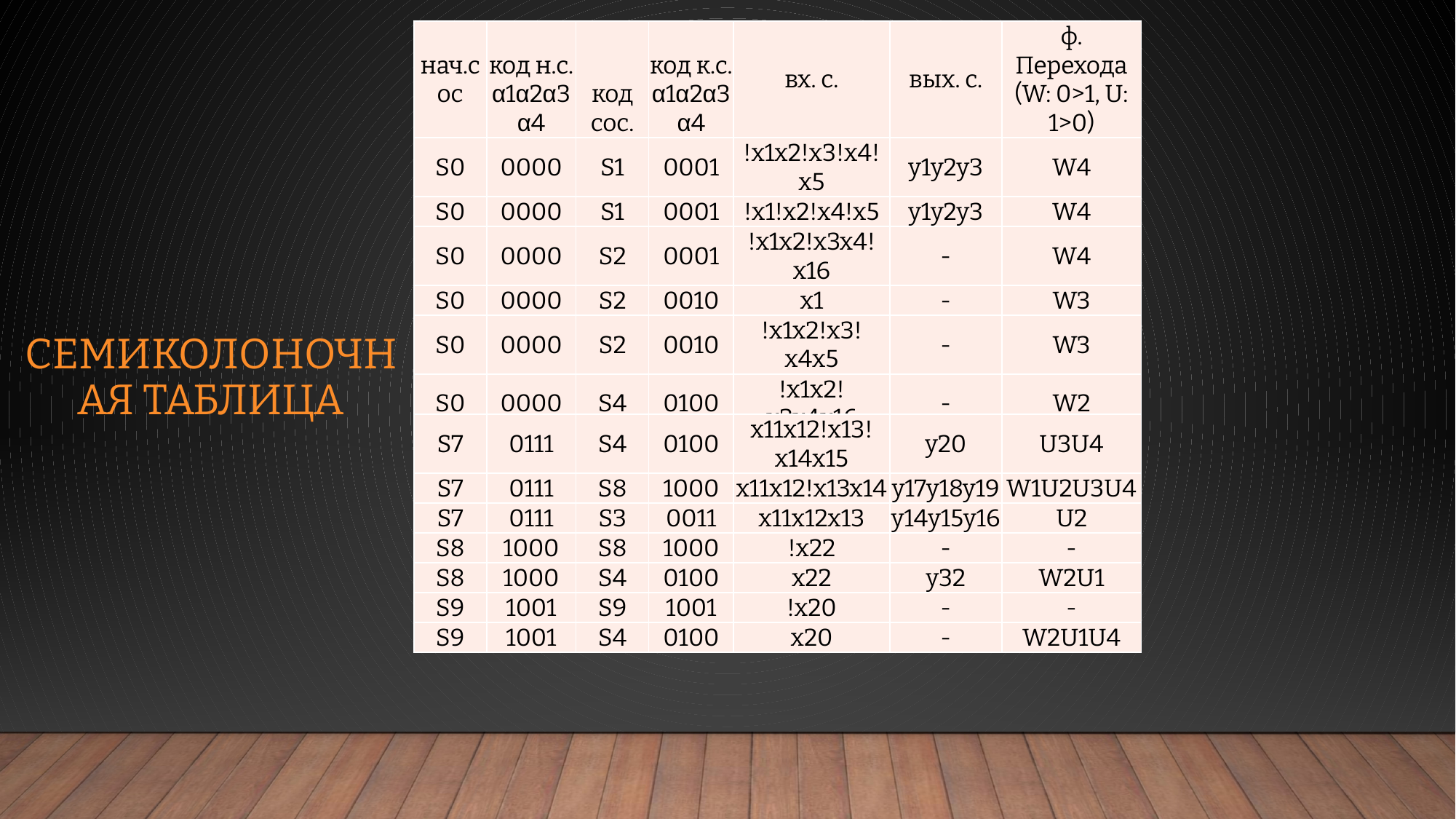

| нач.сос | код н.с. α1α2α3α4 | код сос. | код к.с. α1α2α3α4 | вх. с. | вых. с. | ф. Перехода (W: 0>1, U: 1>0) |
| --- | --- | --- | --- | --- | --- | --- |
| S0 | 0000 | S1 | 0001 | !x1x2!x3!x4!x5 | y1y2y3 | W4 |
| S0 | 0000 | S1 | 0001 | !x1!x2!x4!x5 | y1y2y3 | W4 |
| S0 | 0000 | S2 | 0001 | !x1x2!x3x4!x16 | - | W4 |
| S0 | 0000 | S2 | 0010 | x1 | - | W3 |
| S0 | 0000 | S2 | 0010 | !x1x2!x3!x4x5 | - | W3 |
| S0 | 0000 | S4 | 0100 | !x1x2!x3x4x16 | - | W2 |
| …. | ….. | …. | …. | ………… | ………. | ……. |
# Семиколоночная таблица
| S7 | 0111 | S4 | 0100 | x11x12!x13!x14x15 | y20 | U3U4 |
| --- | --- | --- | --- | --- | --- | --- |
| S7 | 0111 | S8 | 1000 | x11x12!x13x14 | y17y18y19 | W1U2U3U4 |
| S7 | 0111 | S3 | 0011 | x11x12x13 | y14y15y16 | U2 |
| S8 | 1000 | S8 | 1000 | !x22 | - | - |
| S8 | 1000 | S4 | 0100 | x22 | y32 | W2U1 |
| S9 | 1001 | S9 | 1001 | !x20 | - | - |
| S9 | 1001 | S4 | 0100 | x20 | - | W2U1U4 |